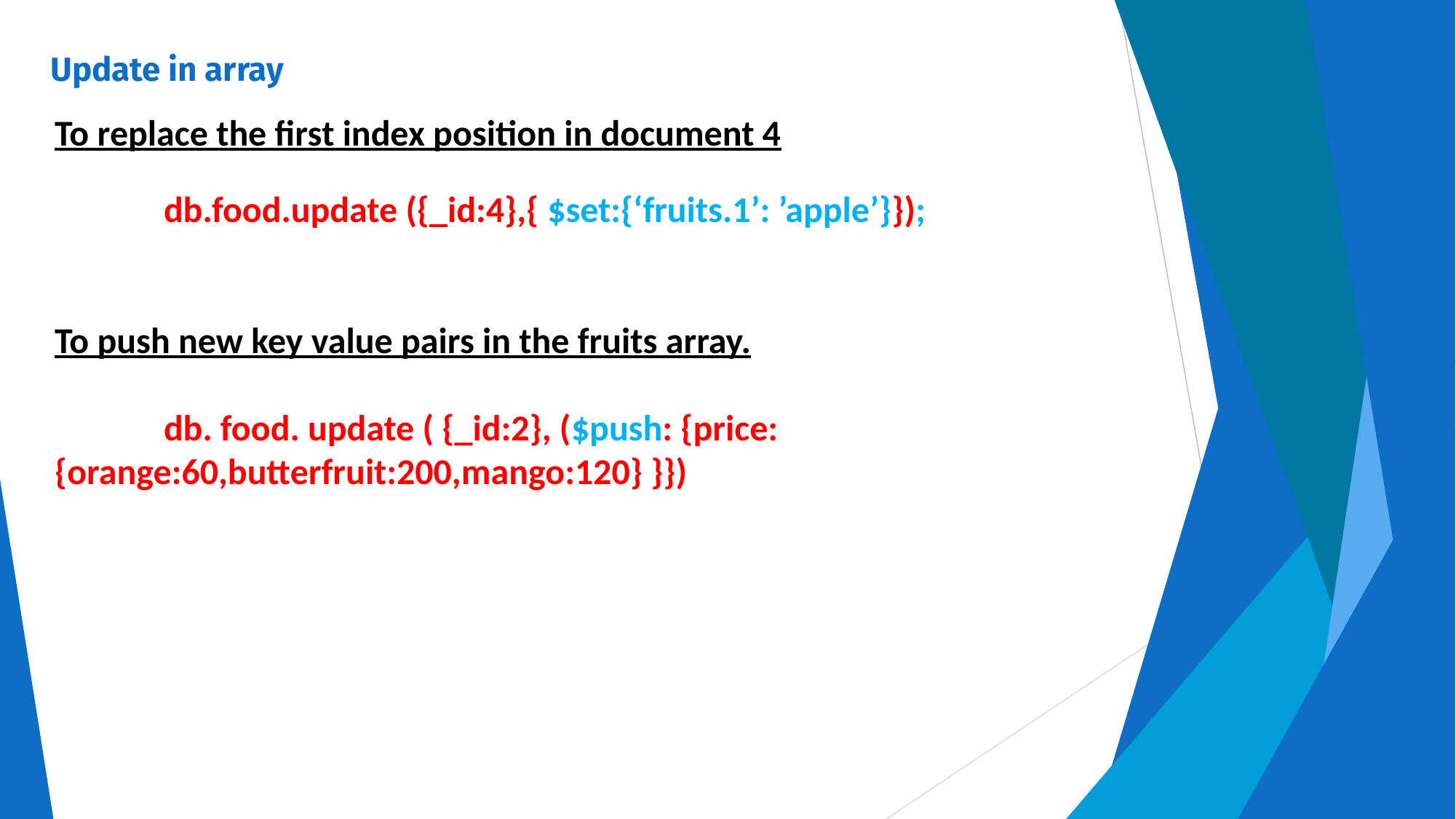

# Update in array
To replace the first index position in document 4

	db.food.update ({_id:4},{ $set:{‘fruits.1’: ’apple’}});

To push new key value pairs in the fruits array.

	db. food. update ( {_id:2}, ($push: {price: {orange:60,butterfruit:200,mango:120} }})